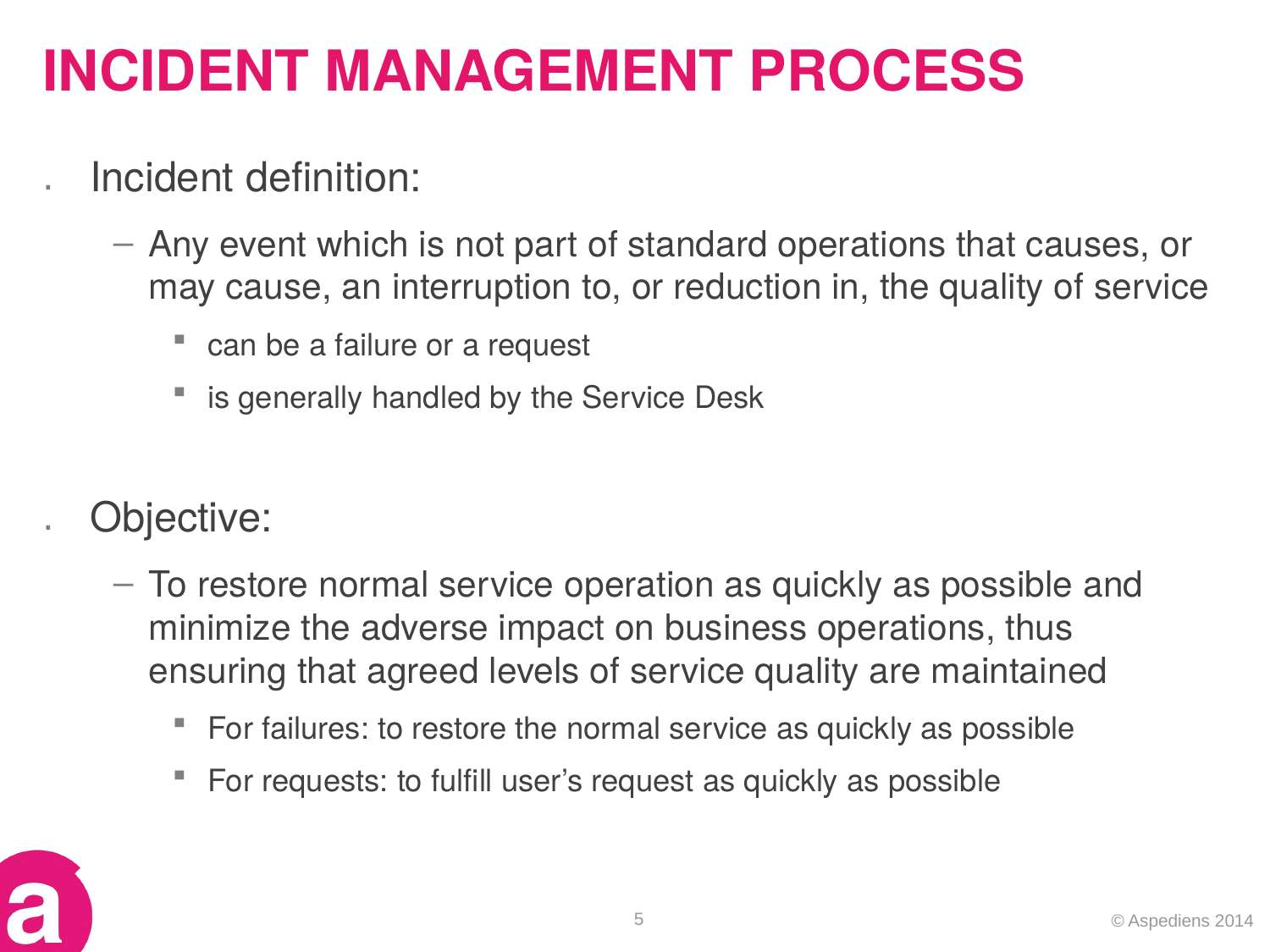

# INCIDENT MANAGEMENT PROCESS
Incident definition:
Any event which is not part of standard operations that causes, or may cause, an interruption to, or reduction in, the quality of service
can be a failure or a request
is generally handled by the Service Desk

Objective:
To restore normal service operation as quickly as possible and minimize the adverse impact on business operations, thus ensuring that agreed levels of service quality are maintained
For failures: to restore the normal service as quickly as possible
For requests: to fulfill user’s request as quickly as possible